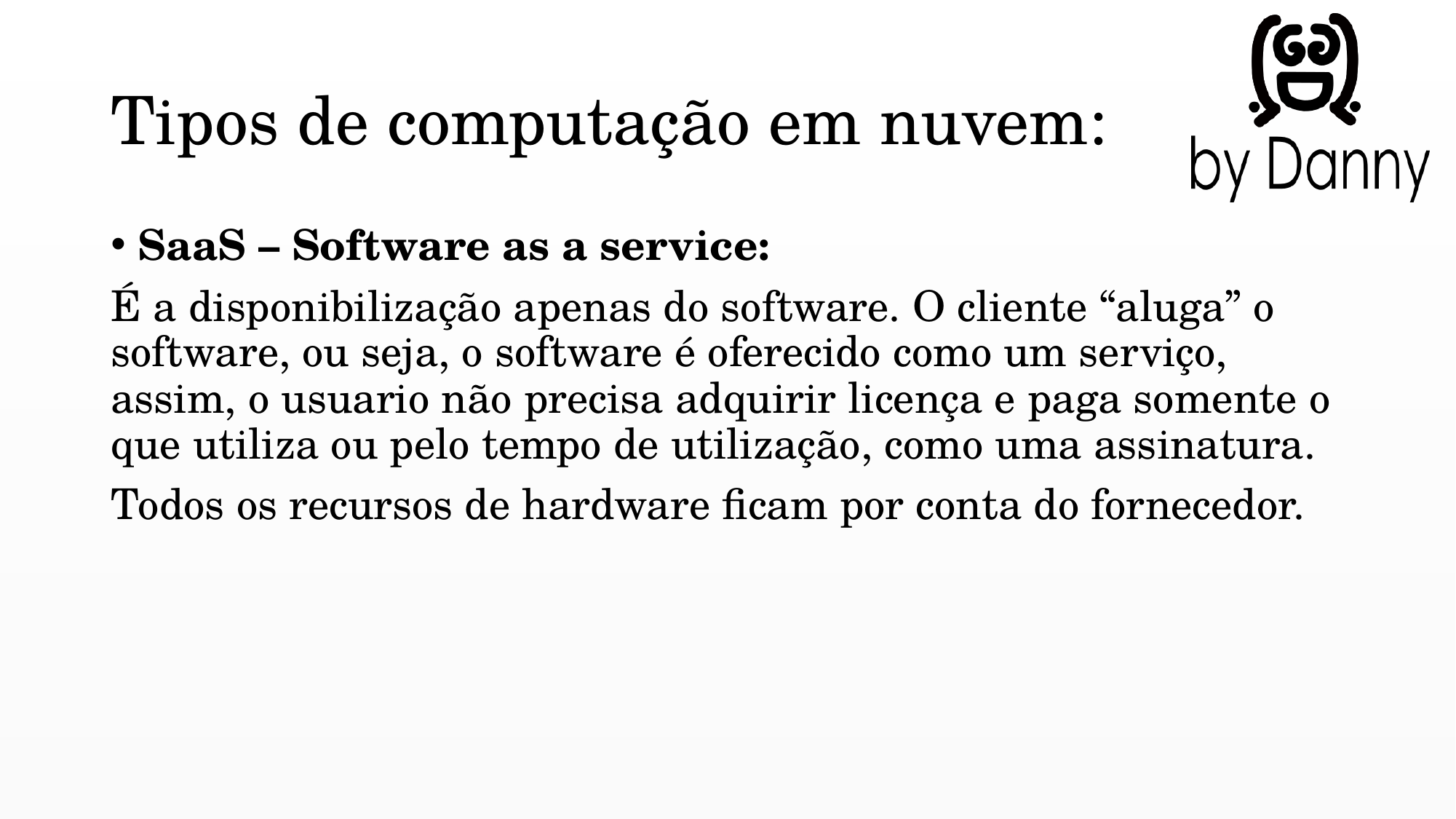

# Tipos de computação em nuvem:
SaaS – Software as a service:
É a disponibilização apenas do software. O cliente “aluga” o software, ou seja, o software é oferecido como um serviço, assim, o usuario não precisa adquirir licença e paga somente o que utiliza ou pelo tempo de utilização, como uma assinatura.
Todos os recursos de hardware ficam por conta do fornecedor.